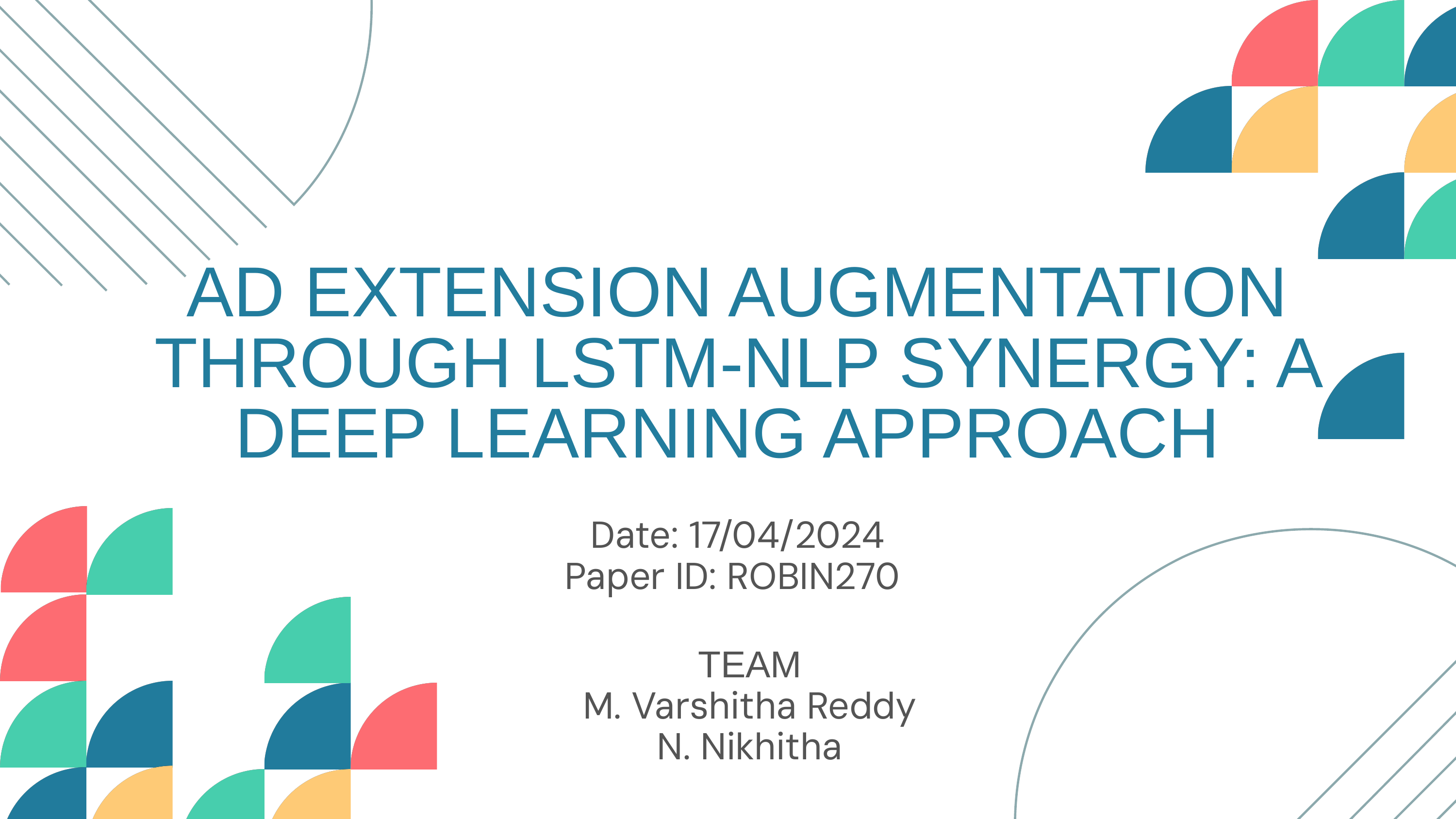

AD EXTENSION AUGMENTATION THROUGH LSTM-NLP SYNERGY: A DEEP LEARNING APPROACH

Date: 17/04/2024
Paper ID: ROBIN270

TEAM
M. Varshitha Reddy
N. Nikhitha